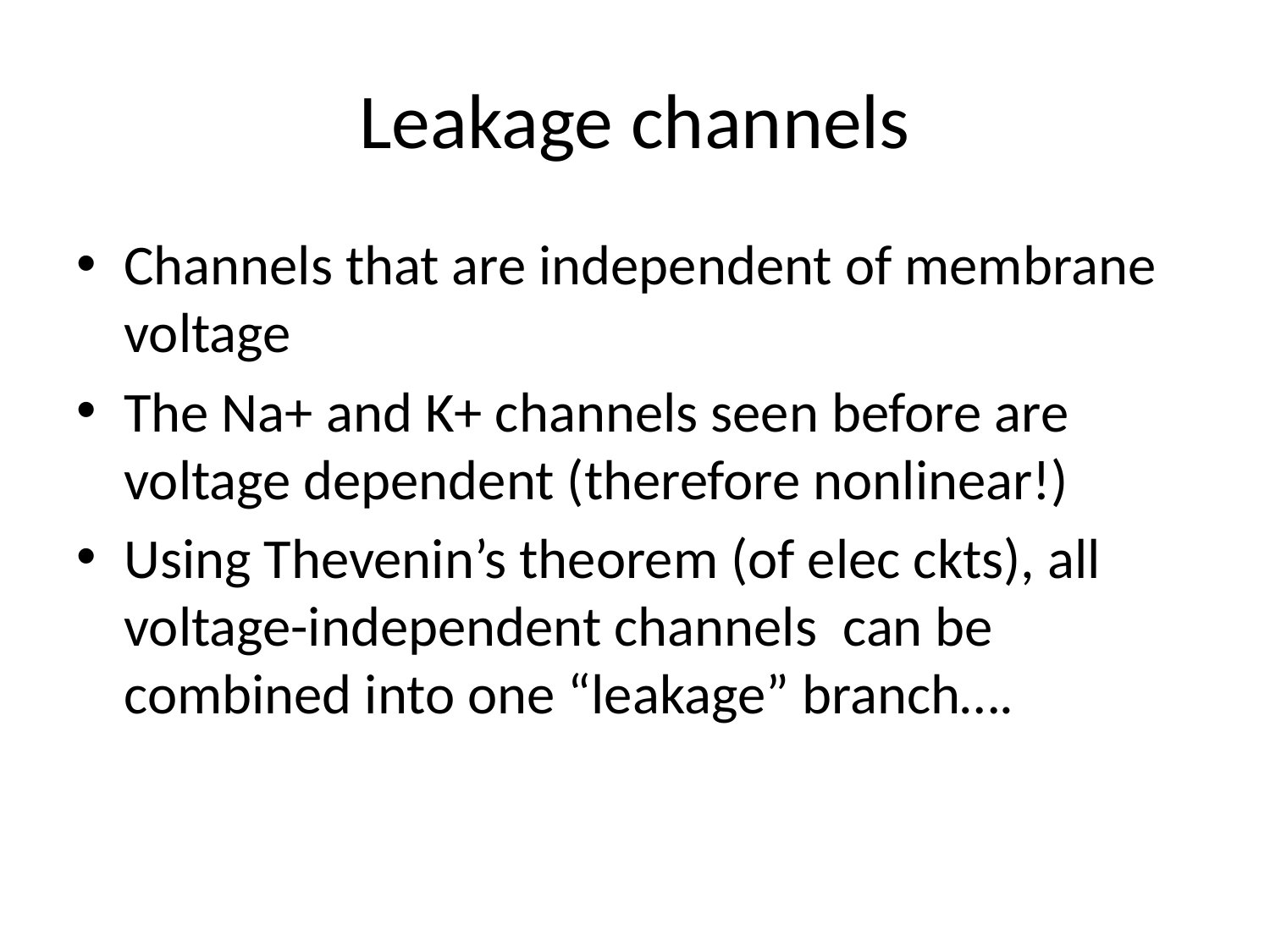

# Leakage channels
Channels that are independent of membrane voltage
The Na+ and K+ channels seen before are voltage dependent (therefore nonlinear!)
Using Thevenin’s theorem (of elec ckts), all voltage-independent channels  can be combined into one “leakage” branch….